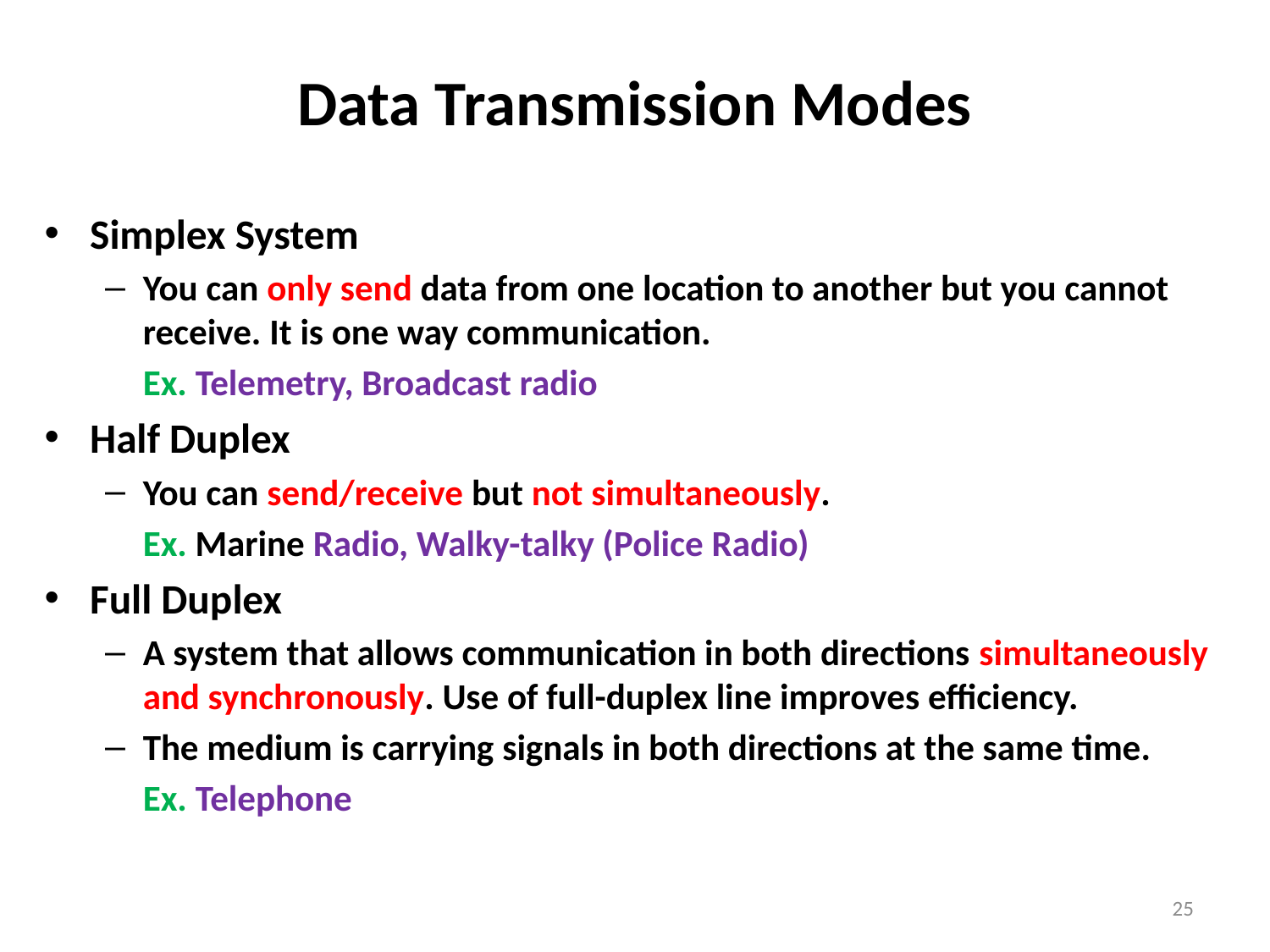

# Data Transmission Modes
Simplex System
You can only send data from one location to another but you cannot receive. It is one way communication.
	Ex. Telemetry, Broadcast radio
Half Duplex
You can send/receive but not simultaneously.
	Ex. Marine Radio, Walky-talky (Police Radio)
Full Duplex
A system that allows communication in both directions simultaneously and synchronously. Use of full-duplex line improves efficiency.
The medium is carrying signals in both directions at the same time.
	Ex. Telephone
25